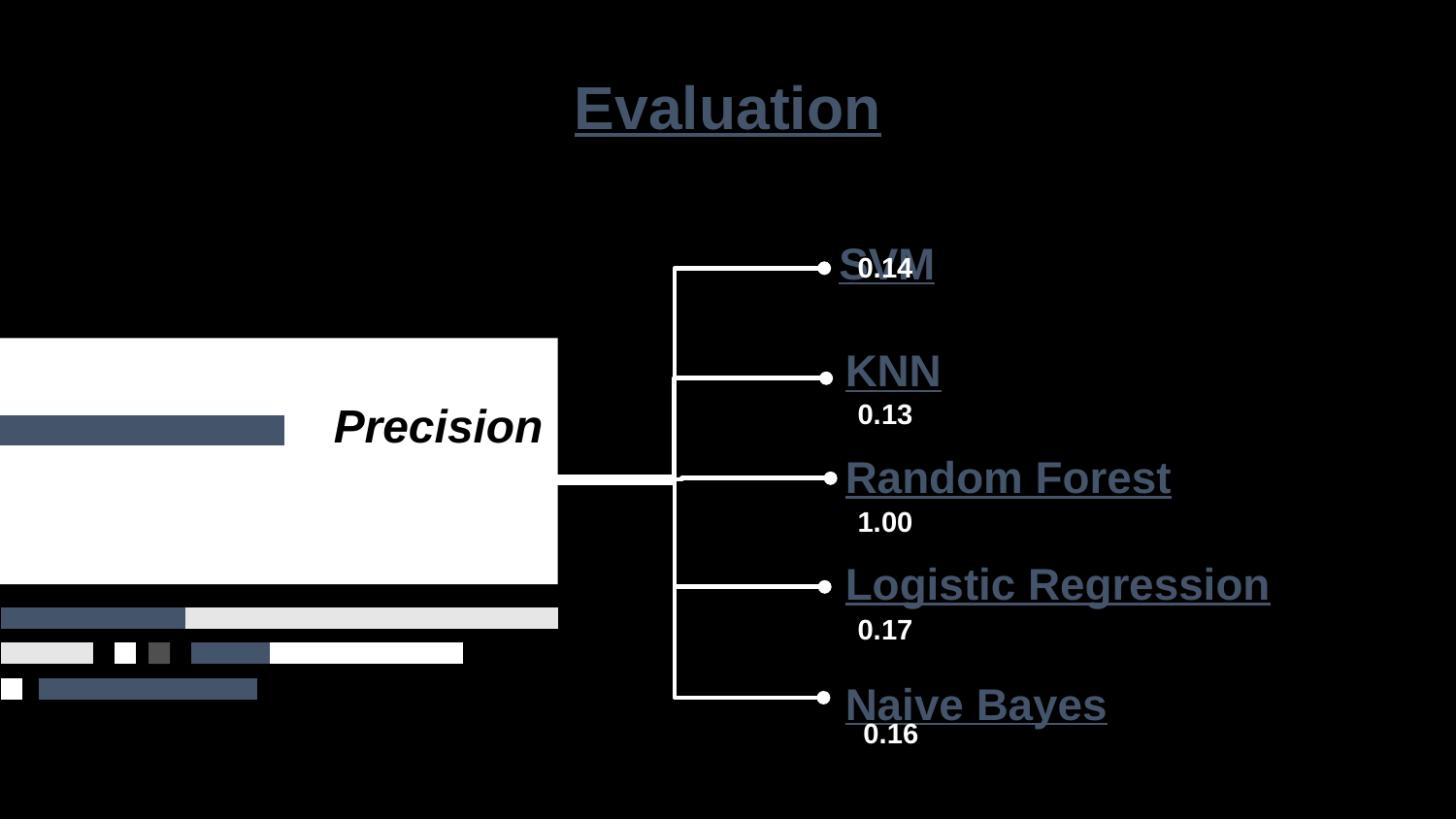

# Evaluation
SVM
0.14

KNN
0.13

Precision

Random Forest
1.00

Logistic Regression
0.17

Naive Bayes

0.16